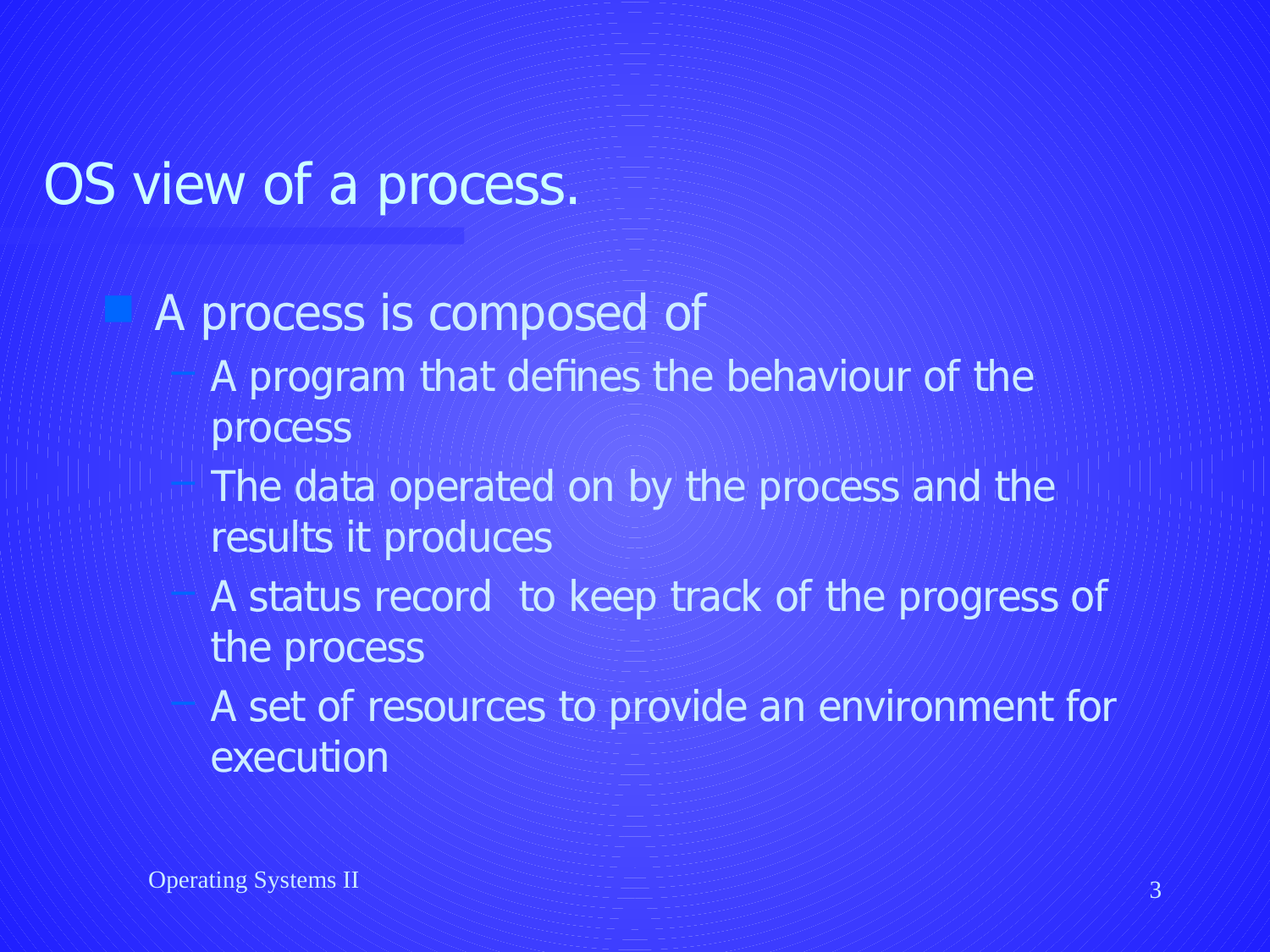

# OS view of a process.
A process is composed of
A program that defines the behaviour of the process
The data operated on by the process and the results it produces
A status record  to keep track of the progress of the process
A set of resources to provide an environment for execution
Operating Systems II
3